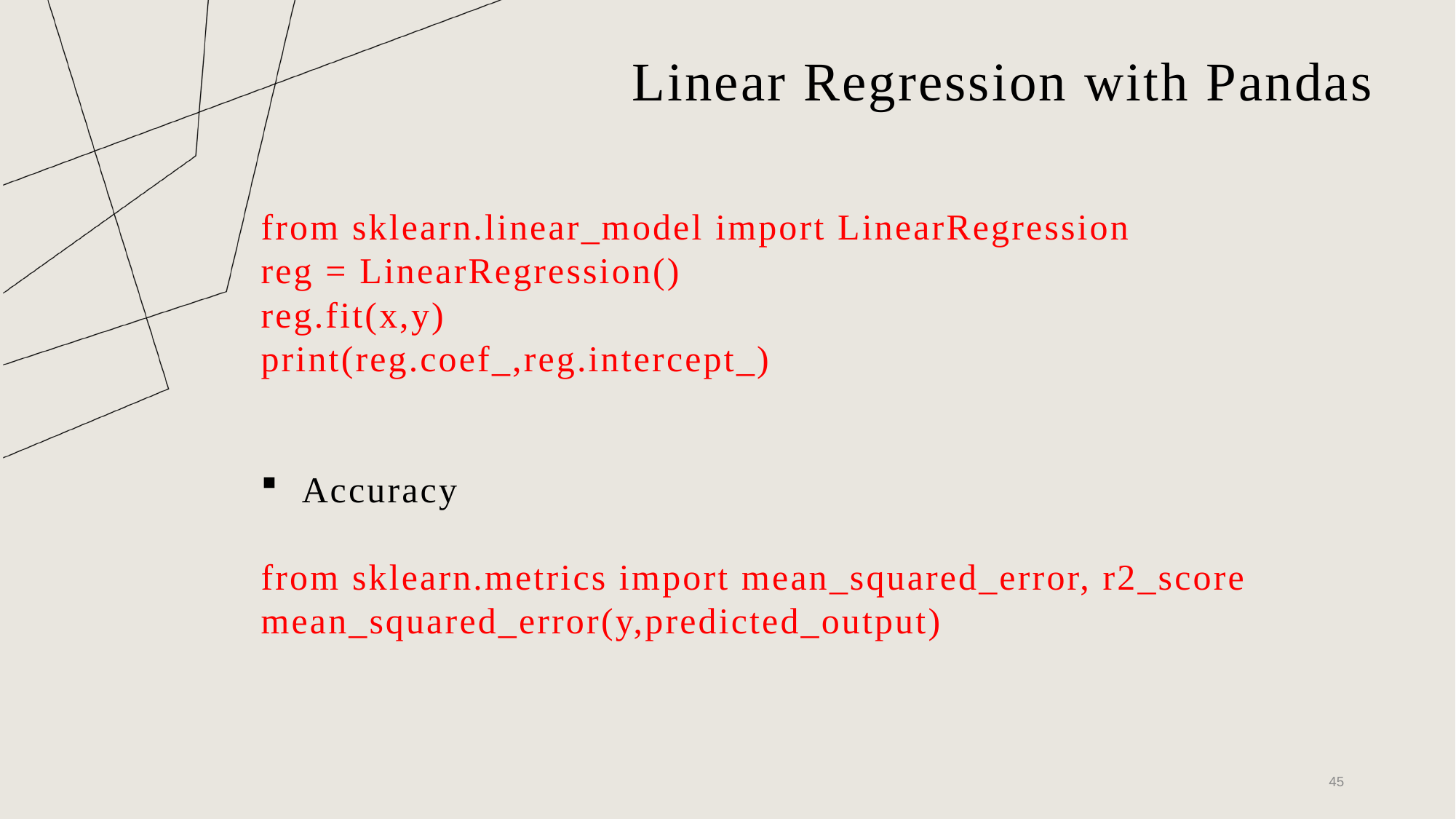

# Linear Regression with Pandas
from sklearn.linear_model import LinearRegression
reg = LinearRegression()
reg.fit(x,y)
print(reg.coef_,reg.intercept_)

Accuracy

from sklearn.metrics import mean_squared_error, r2_score
mean_squared_error(y,predicted_output)

45